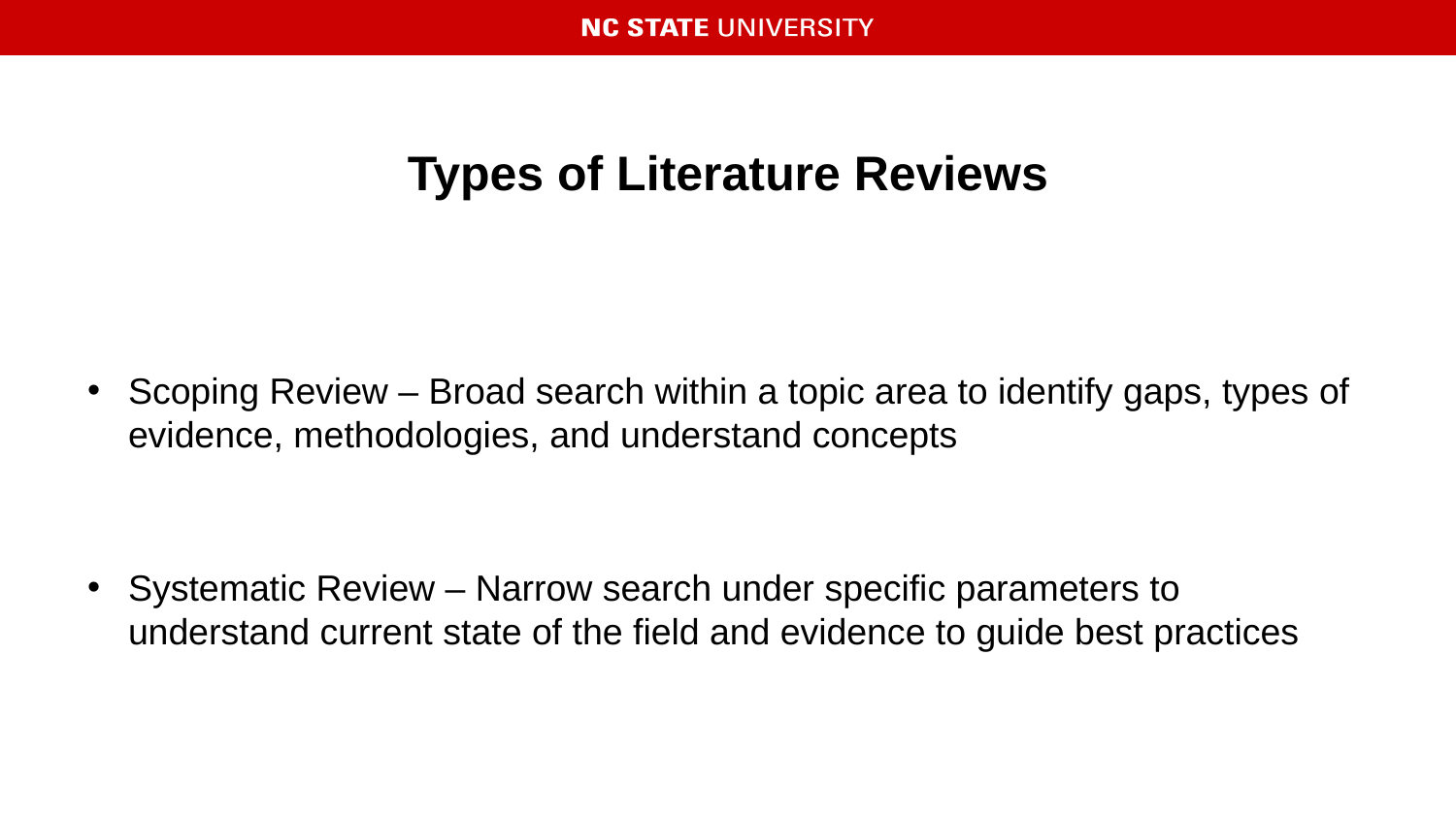

# Types of Literature Reviews
Scoping Review – Broad search within a topic area to identify gaps, types of evidence, methodologies, and understand concepts

Systematic Review – Narrow search under specific parameters to understand current state of the field and evidence to guide best practices